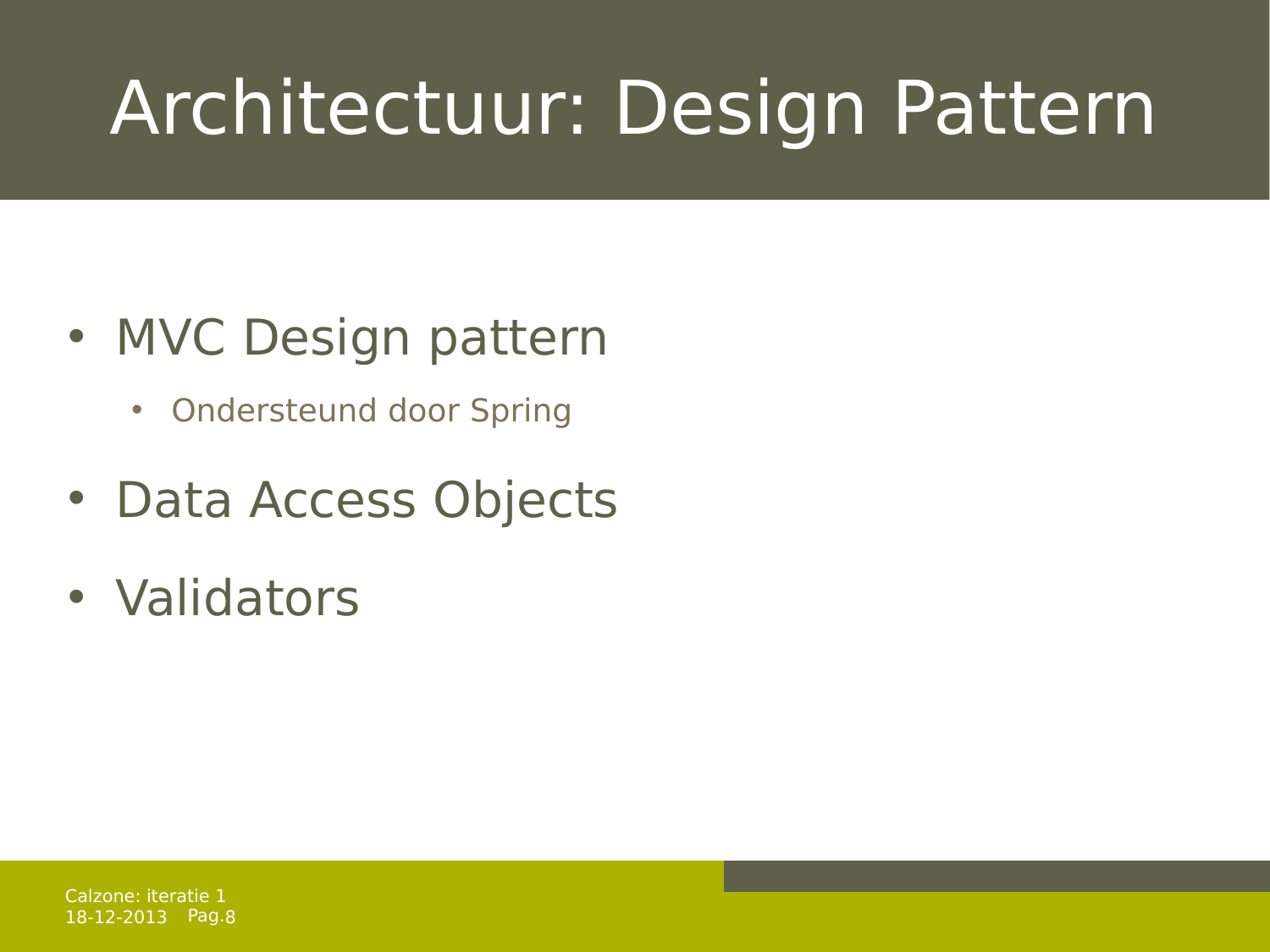

# Architectuur: Design Pattern
MVC Design pattern
Ondersteund door Spring
Data Access Objects
Validators

Calzone: iteratie 1
18-12-2013
8